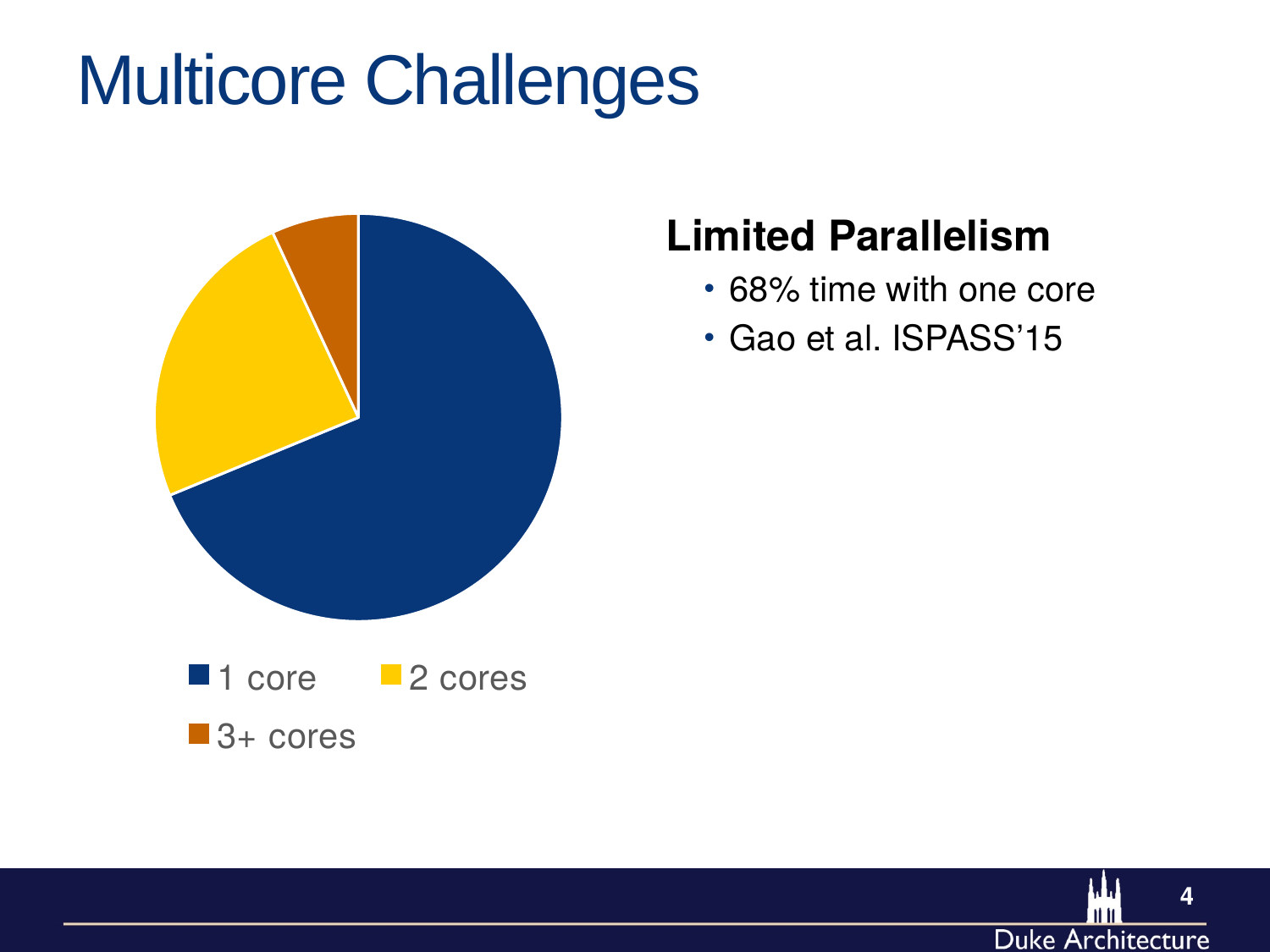

# Multicore Challenges

### Chart

| Category | Use (%) |
|---|---|
| 1 core | 68.7 |
| 2 cores | 24.3 |
| 3+ cores | 6.9 |
Limited Parallelism
68% time with one core
Gao et al. ISPASS’15

4